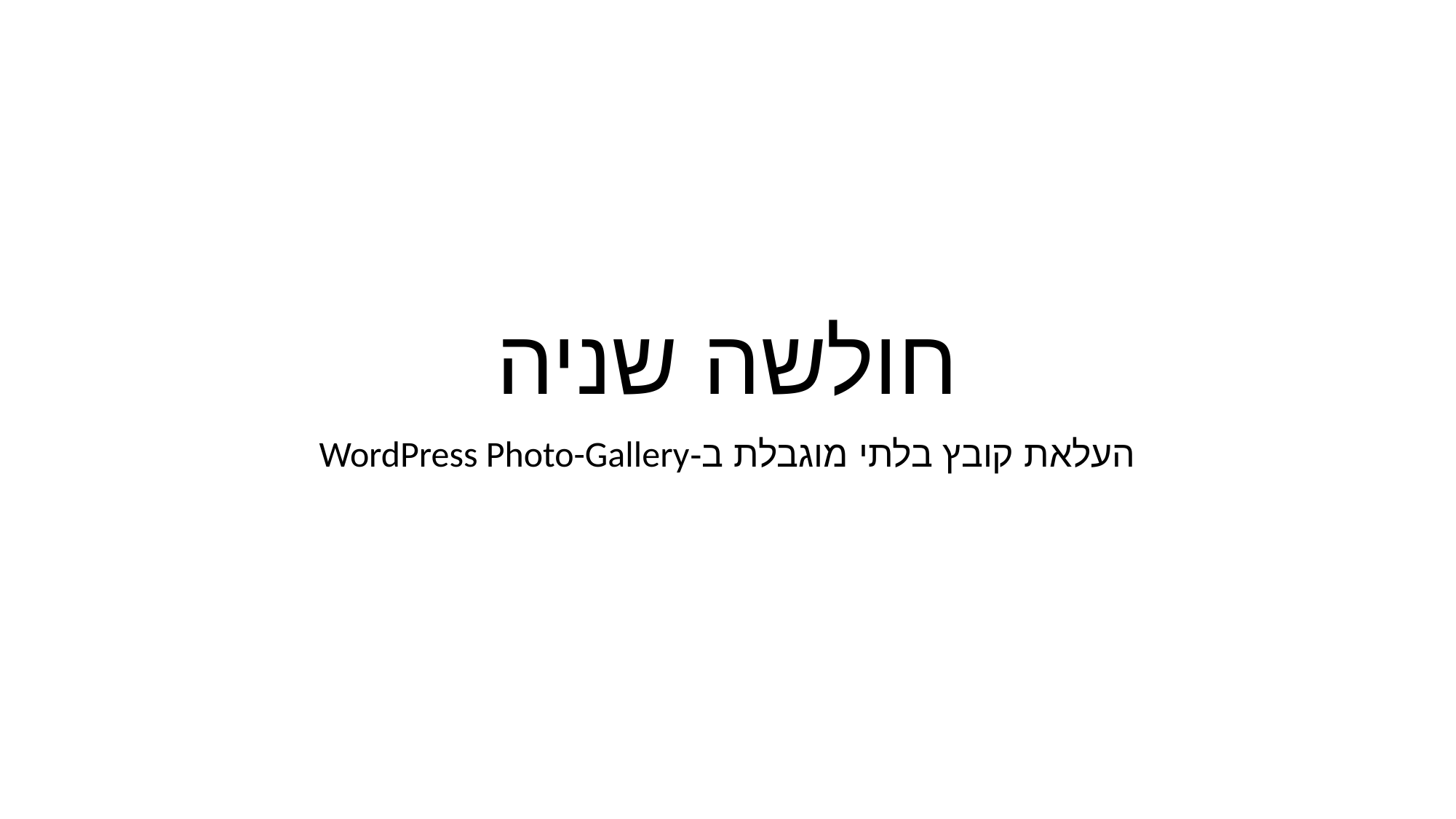

# חולשה שניה
העלאת קובץ בלתי מוגבלת ב-WordPress Photo-Gallery